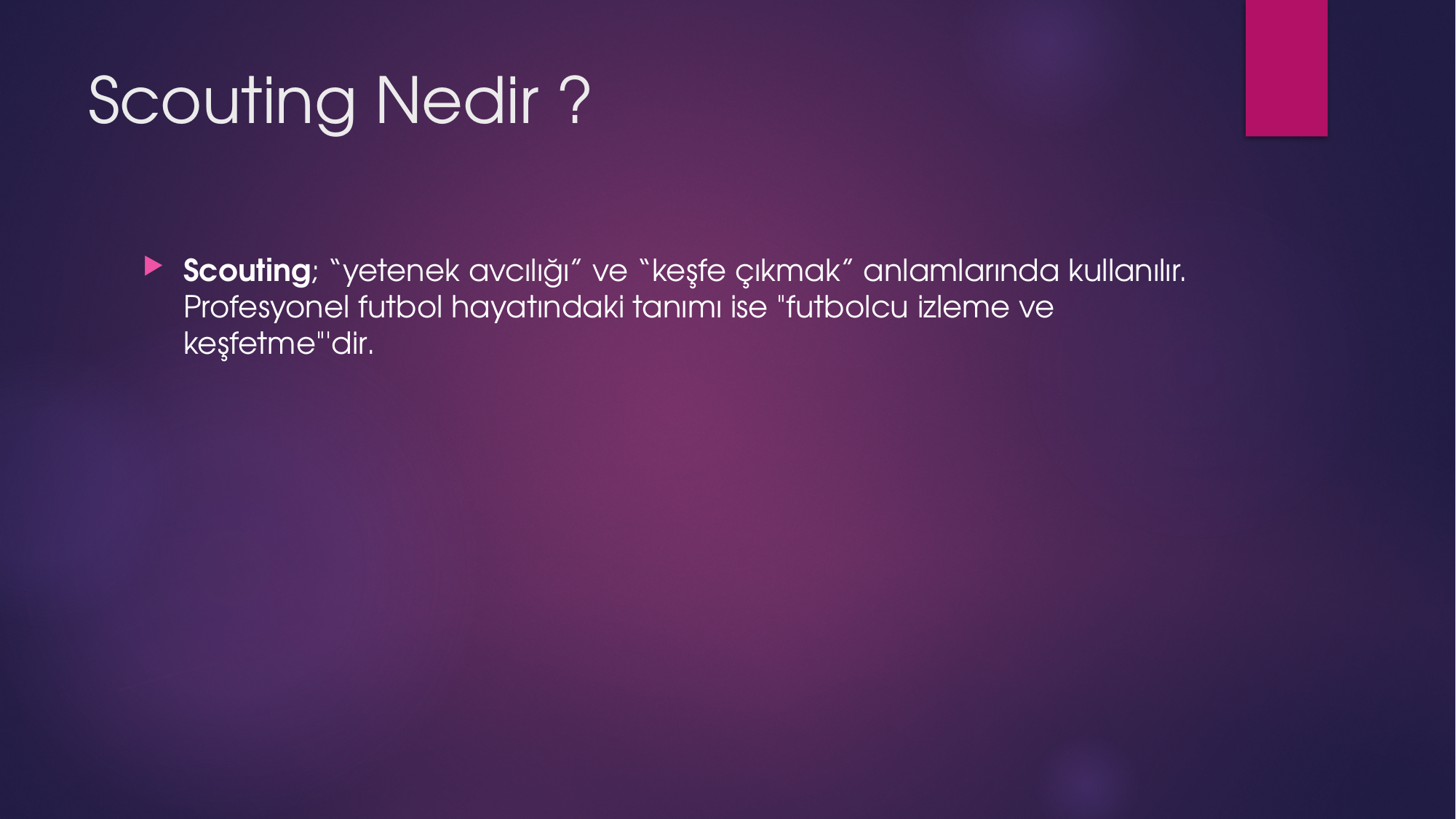

# Scouting Nedir ?
Scouting; “yetenek avcılığı” ve “keşfe çıkmak” anlamlarında kullanılır. Profesyonel futbol hayatındaki tanımı ise "futbolcu izleme ve keşfetme"'dir.